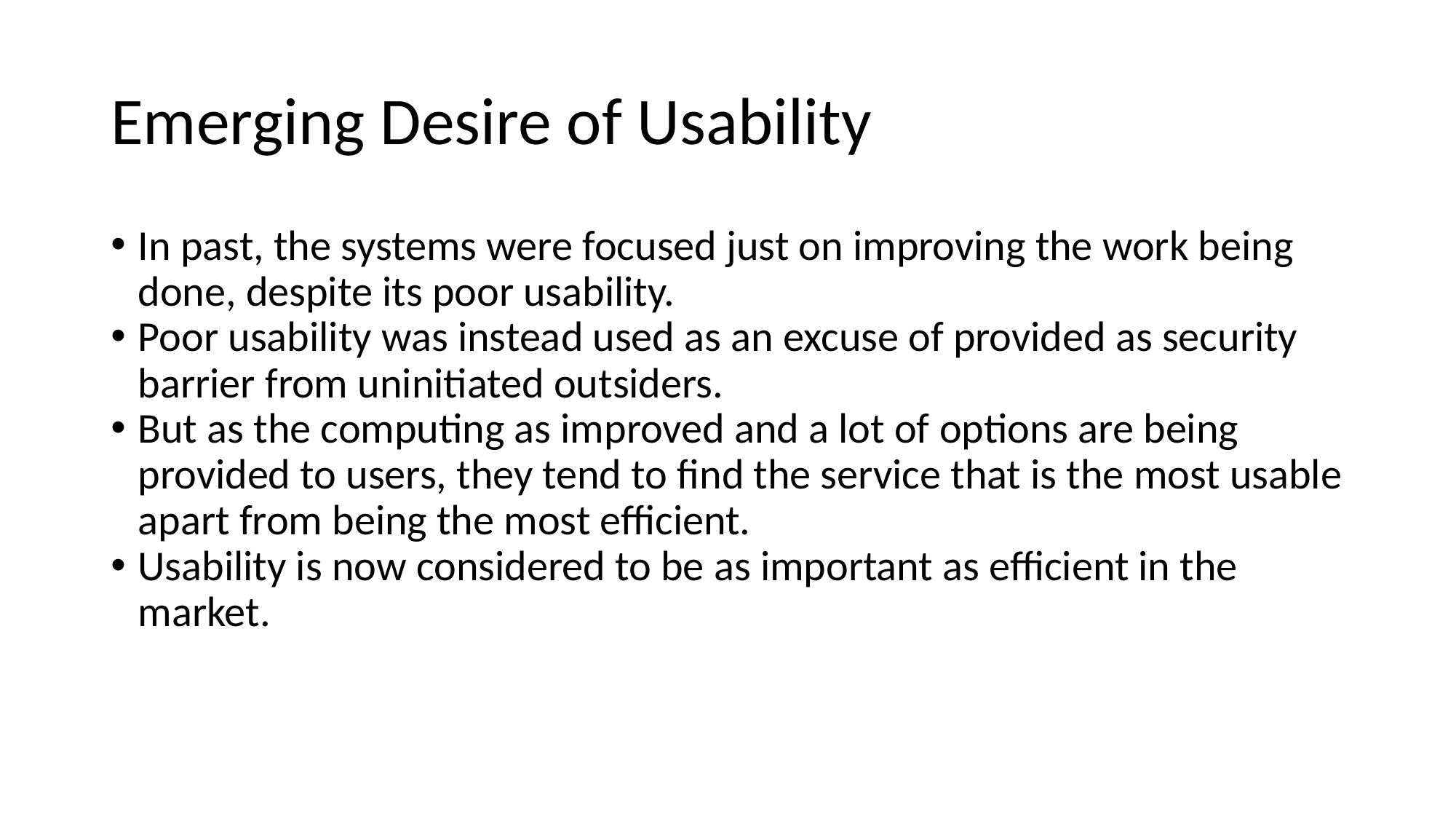

Emerging Desire of Usability
In past, the systems were focused just on improving the work being done, despite its poor usability.
Poor usability was instead used as an excuse of provided as security barrier from uninitiated outsiders.
But as the computing as improved and a lot of options are being provided to users, they tend to find the service that is the most usable apart from being the most efficient.
Usability is now considered to be as important as efficient in the market.